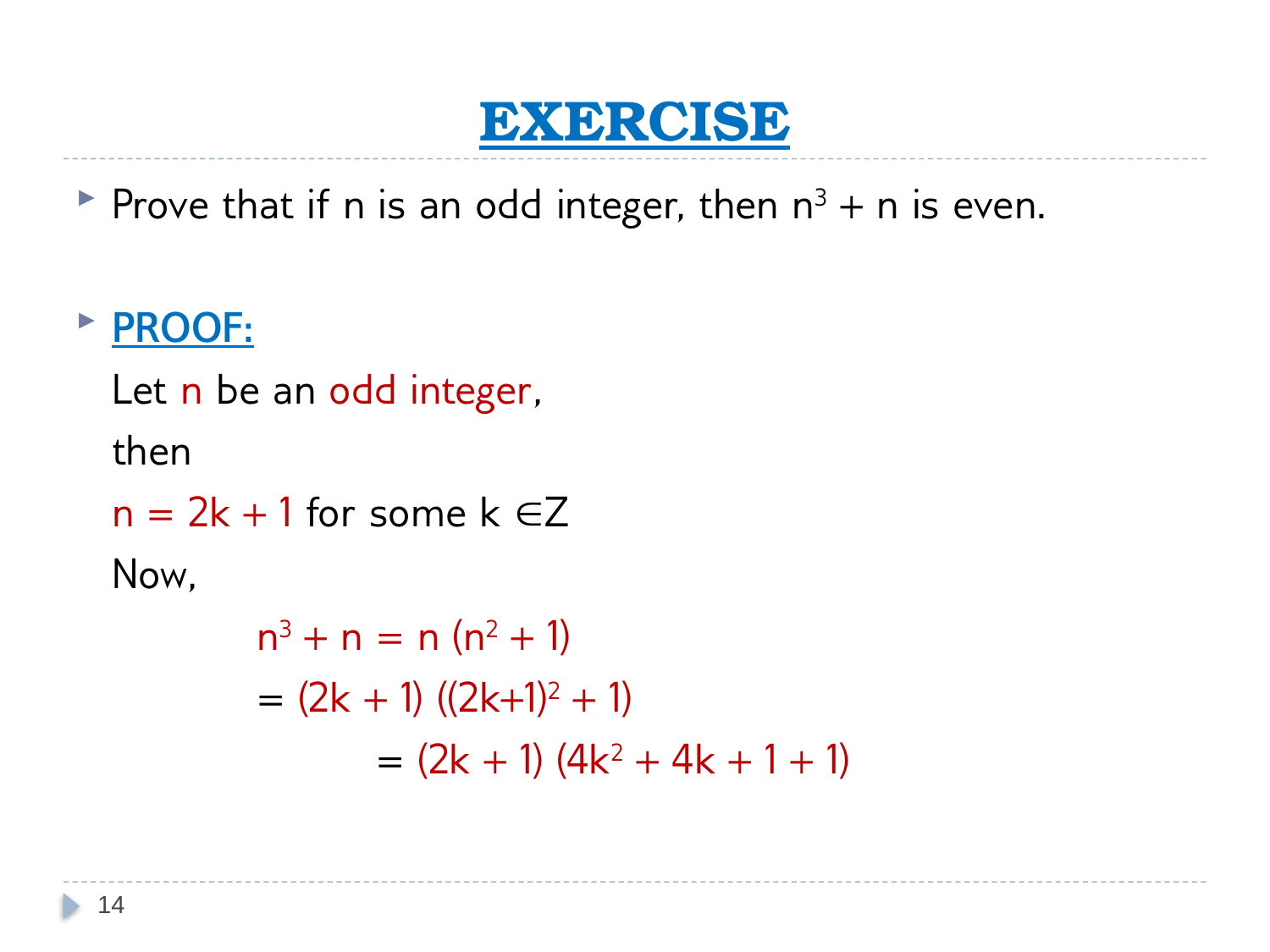

# EXERCISE
Prove that if n is an odd integer, then n3 + n is even.

PROOF:
	Let n be an odd integer,
	then
			n = 2k + 1 for some k ∈Z
	Now,
		 	  n3 + n = n (n2 + 1)
	       		  = (2k + 1) ((2k+1)2 + 1)
          	    	  = (2k + 1) (4k2 + 4k + 1 + 1)

14